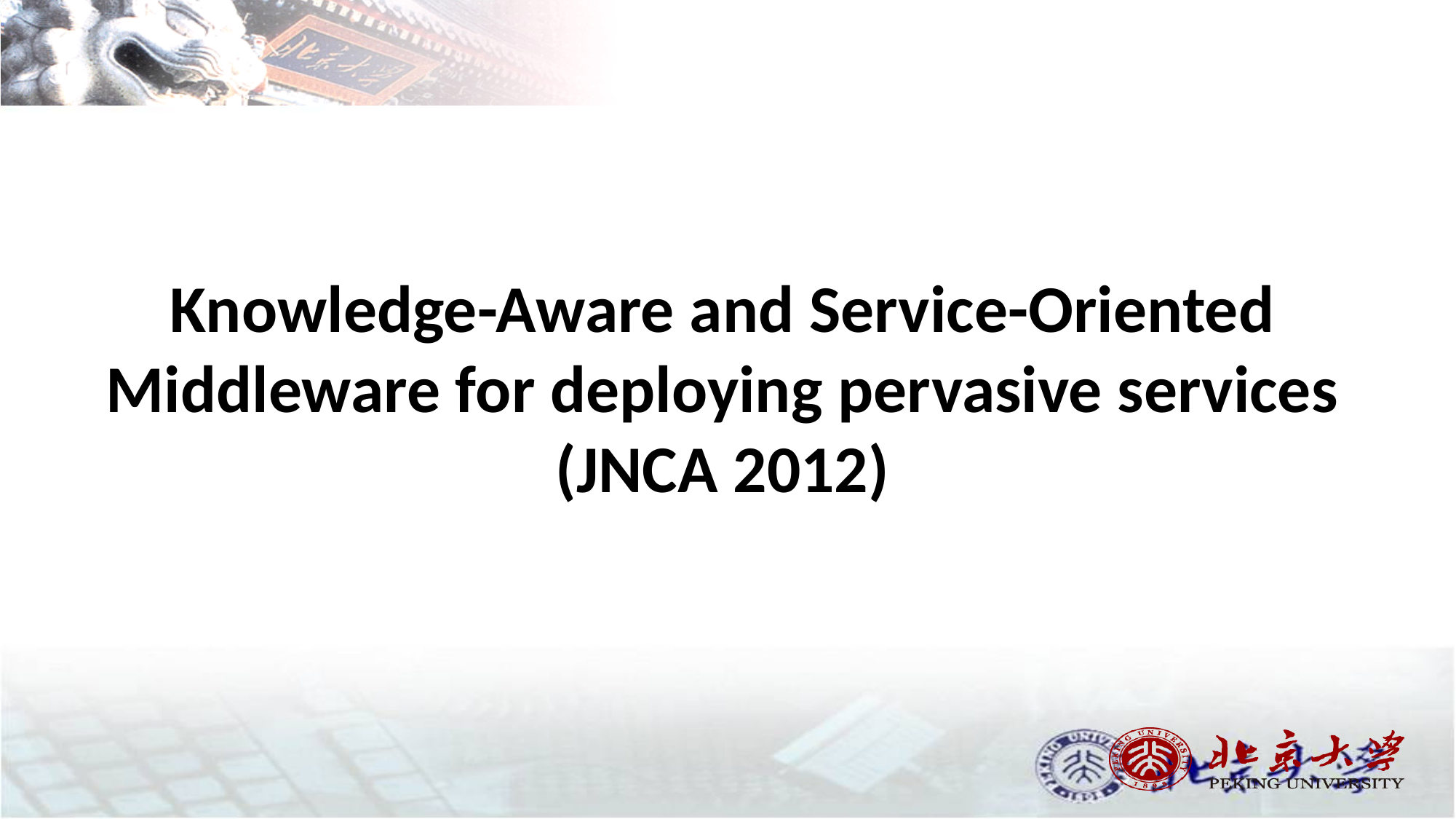

# Knowledge-Aware and Service-Oriented Middleware for deploying pervasive services (JNCA 2012)